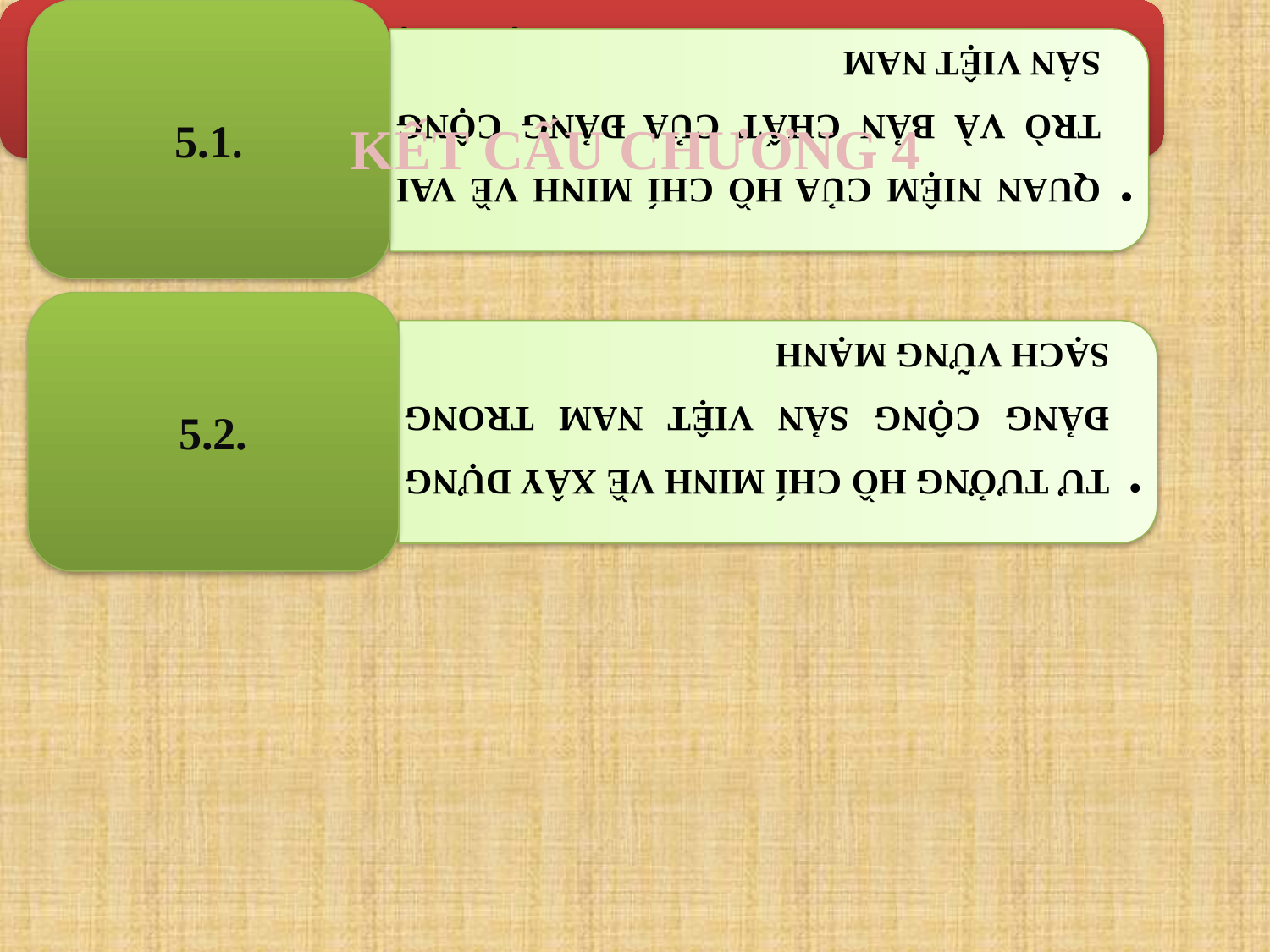

KẾT CẤU CHƯƠNG 5
KẾT CẤU CHƯƠNG 4
QUAN NIỆM CỦA HỒ CHÍ MINH VỀ VAI TRÒ VÀ BẢN CHẤT CỦA ĐẢNG CỘNG SẢN VIỆT NAM
5.1.
TƯ TƯỞNG HỒ CHÍ MINH VỀ XÂY DỰNG ĐẢNG CỘNG SẢN VIỆT NAM TRONG SẠCH VỮNG MẠNH
5.2.